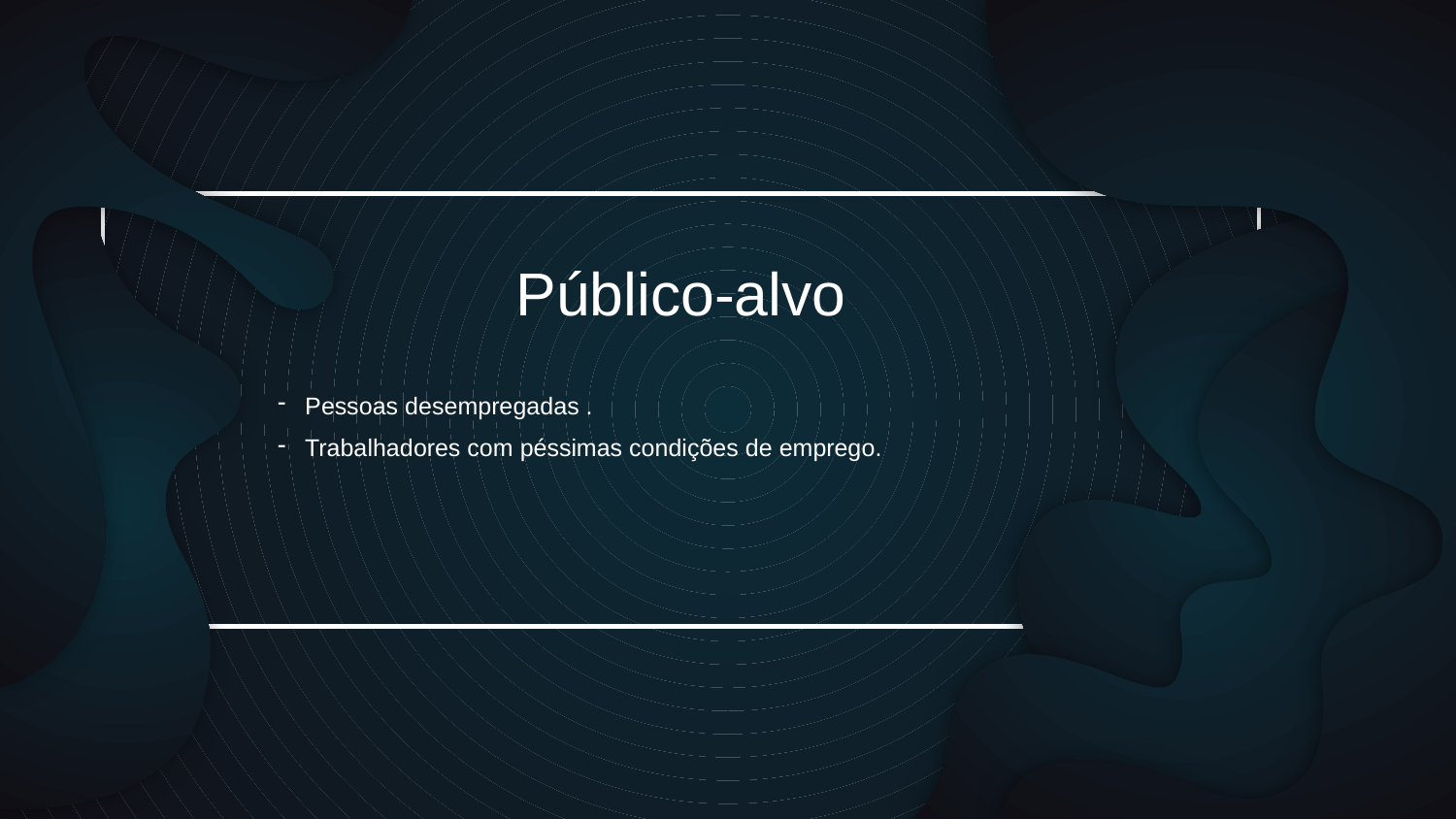

# Público-alvo
Pessoas desempregadas .
Trabalhadores com péssimas condições de emprego.